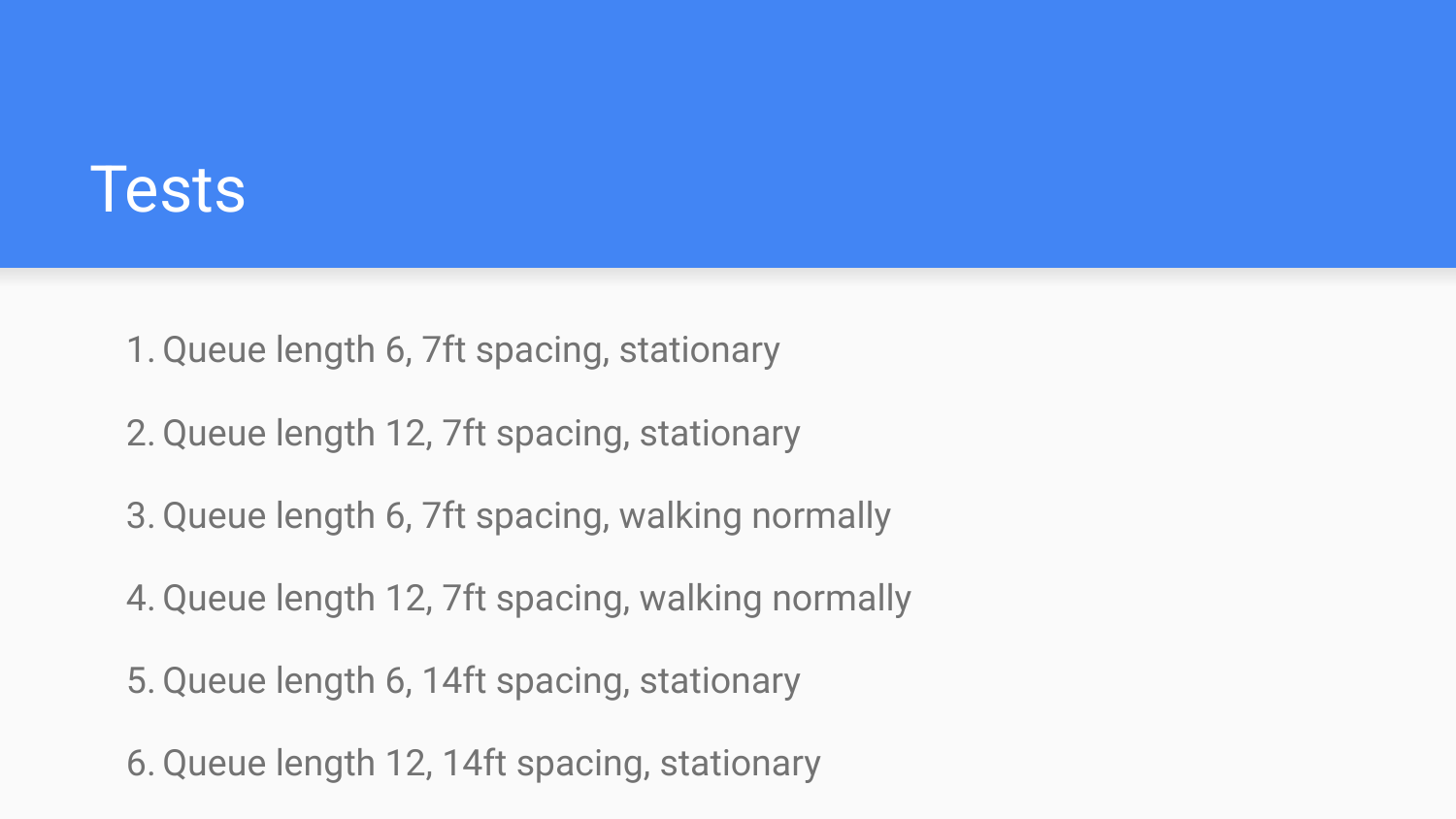

# Tests
Queue length 6, 7ft spacing, stationary
Queue length 12, 7ft spacing, stationary
Queue length 6, 7ft spacing, walking normally
Queue length 12, 7ft spacing, walking normally
Queue length 6, 14ft spacing, stationary
Queue length 12, 14ft spacing, stationary
Queue length 6,  14ft spacing, walking normally
Queue length 12, 14ft spacing, walking normally